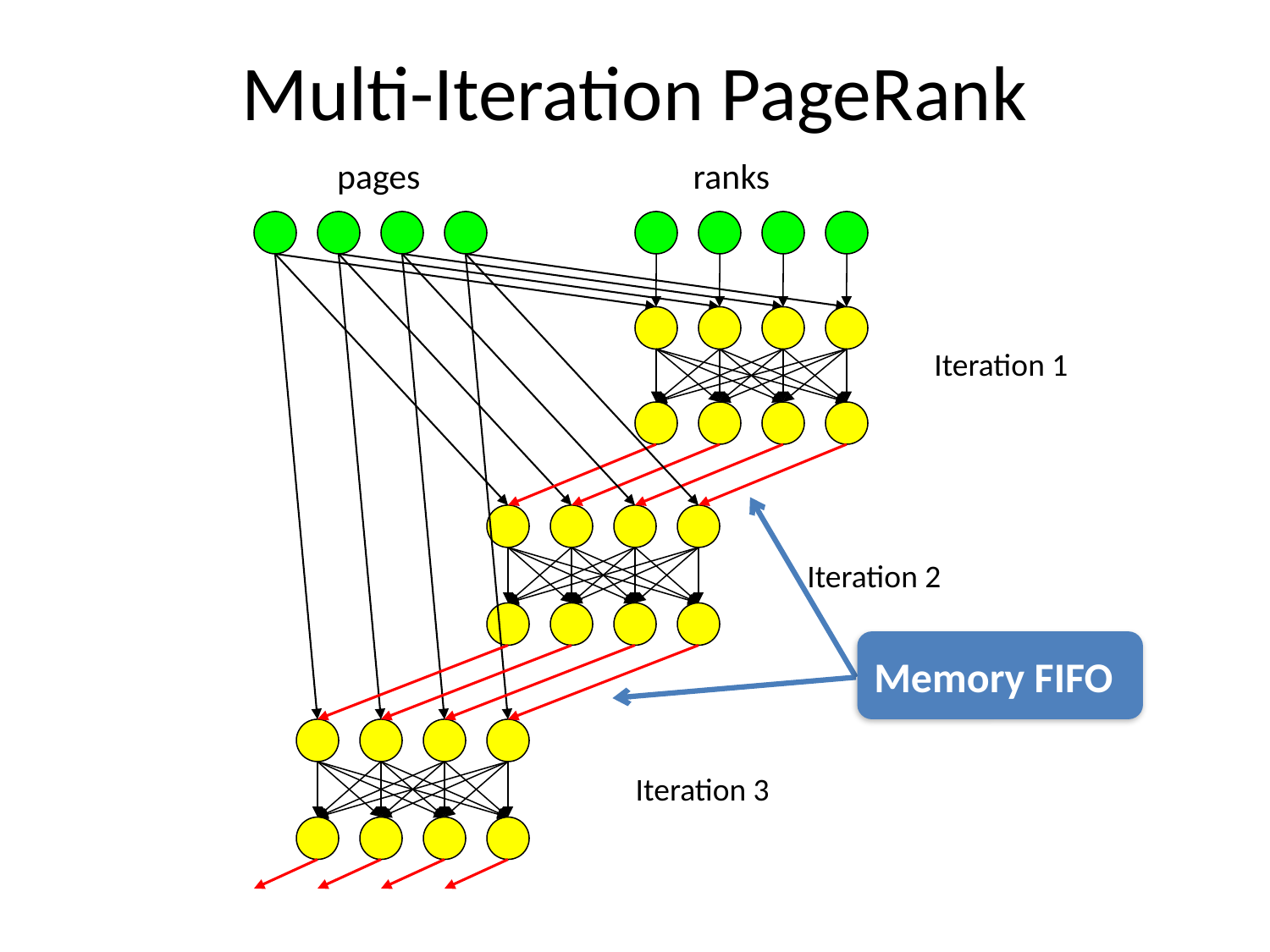

# Multi-Iteration PageRank
pages
ranks

Iteration 1

Iteration 2
Memory FIFO

Iteration 3